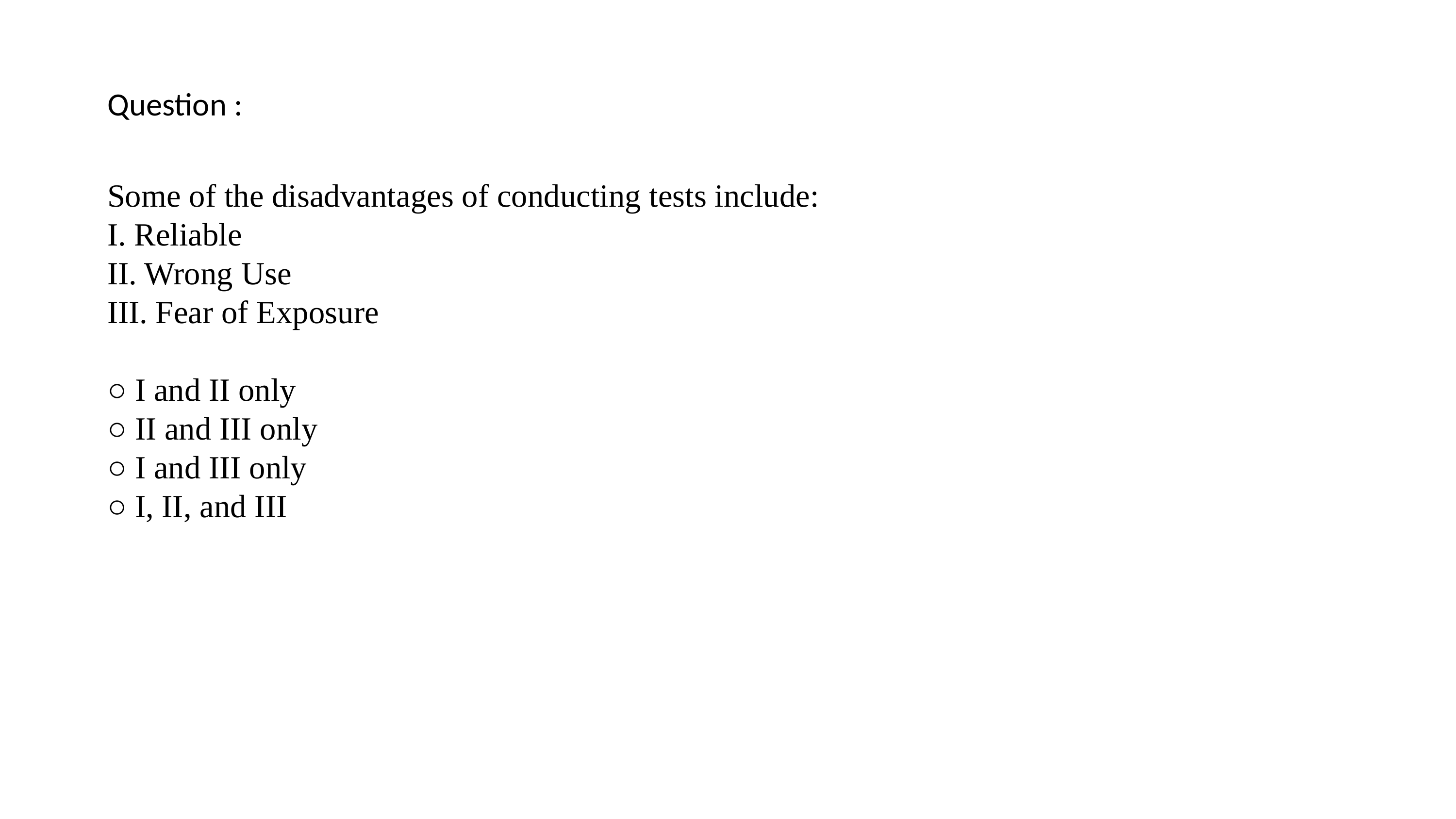

Question :
Some of the disadvantages of conducting tests include:
I. Reliable
II. Wrong Use
III. Fear of Exposure

○ I and II only
○ II and III only
○ I and III only
○ I, II, and III